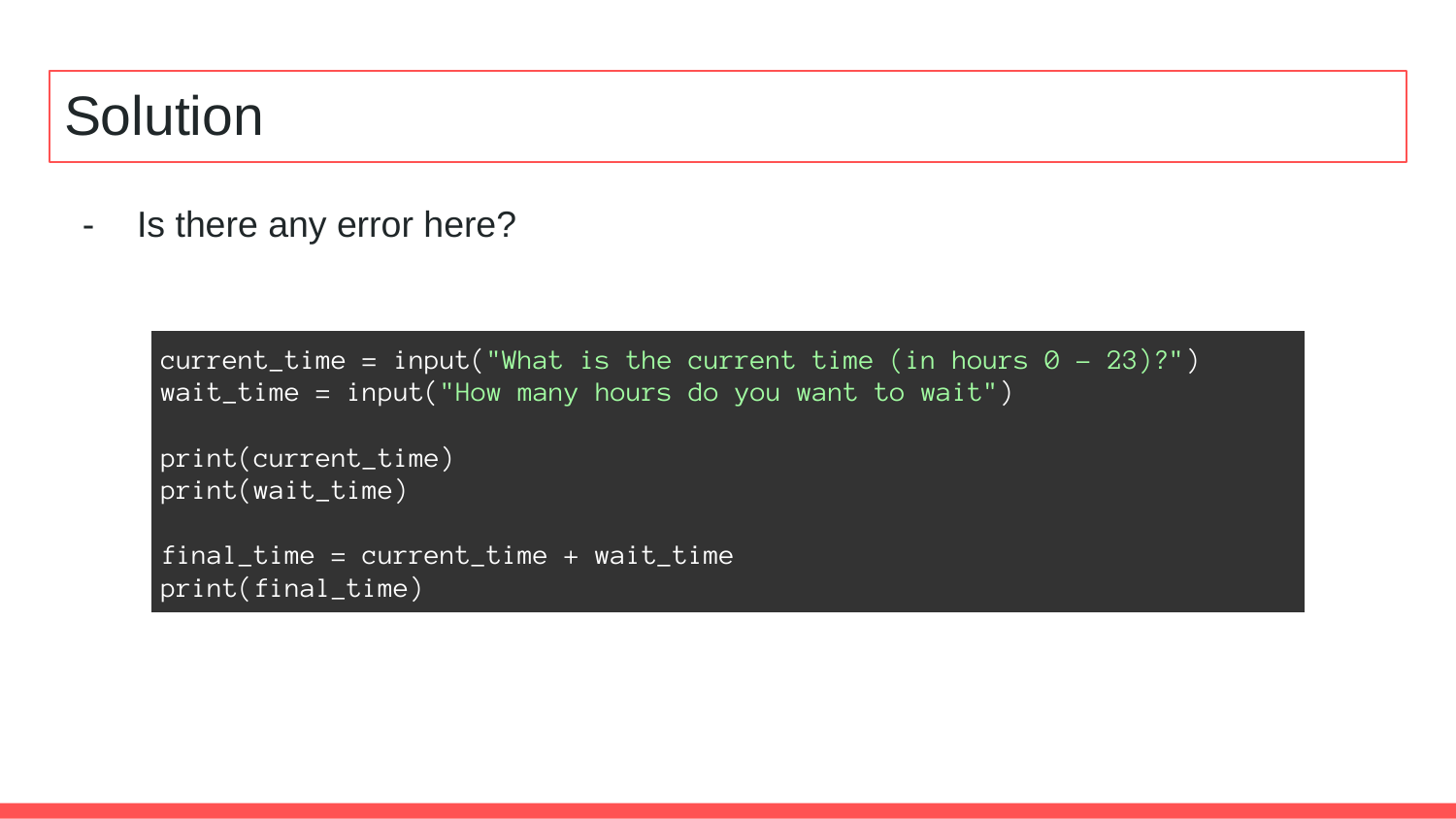

# Solution
Is there any error here?

| current\_time = input("What is the current time (in hours 0 - 23)?") wait\_time = input("How many hours do you want to wait") print(current\_time) print(wait\_time) final\_time = current\_time + wait\_time print(final\_time) |
| --- |